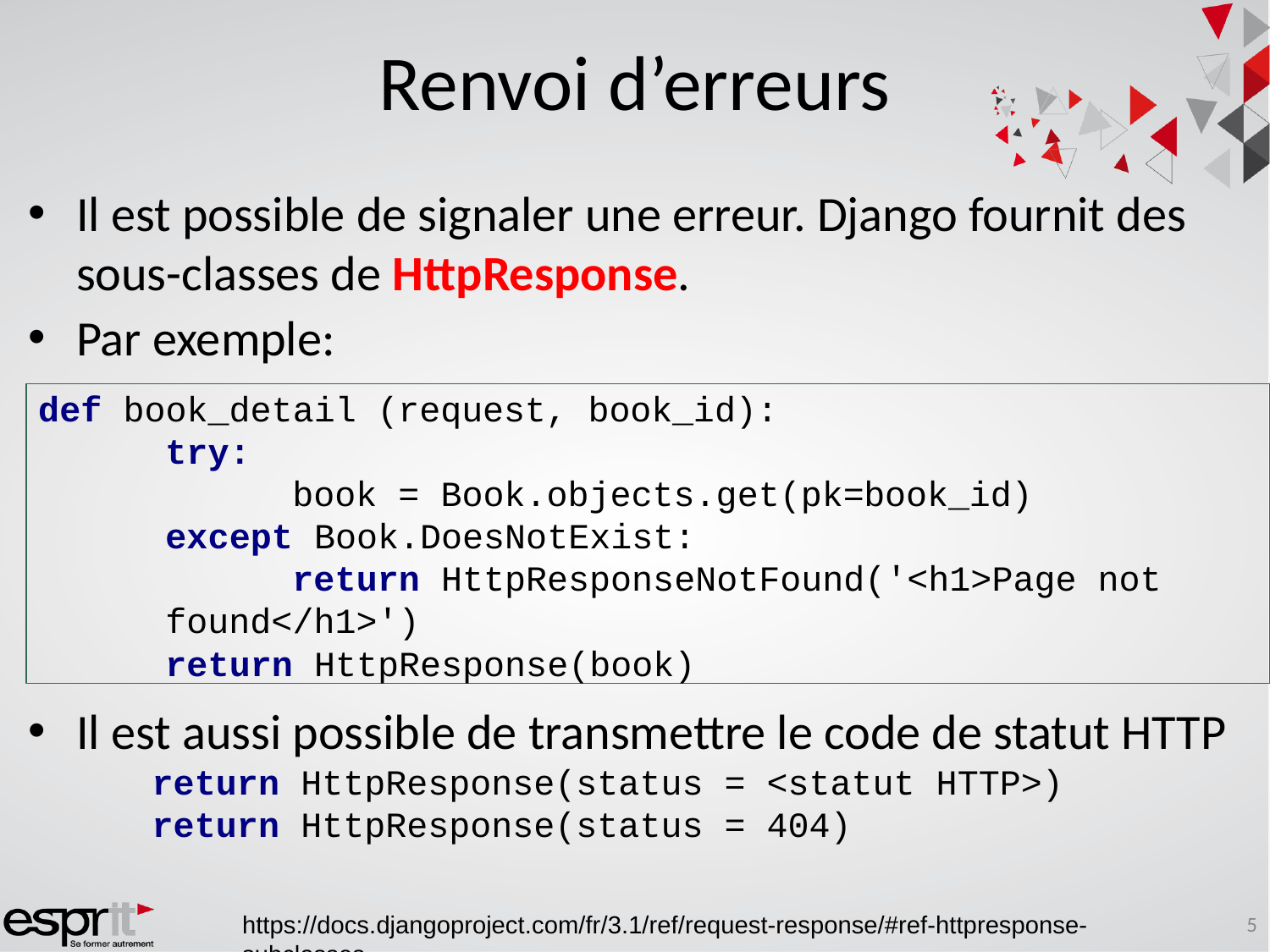

# Renvoi d’erreurs
Il est possible de signaler une erreur. Django fournit des sous-classes de HttpResponse.
Par exemple:

Il est aussi possible de transmettre le code de statut HTTP
return HttpResponse(status = <statut HTTP>)
return HttpResponse(status = 404)

def book_detail (request, book_id):
try:
	book = Book.objects.get(pk=book_id)
except Book.DoesNotExist:
	return HttpResponseNotFound('<h1>Page not found</h1>')
return HttpResponse(book)
5
https://docs.djangoproject.com/fr/3.1/ref/request-response/#ref-httpresponse-subclasses